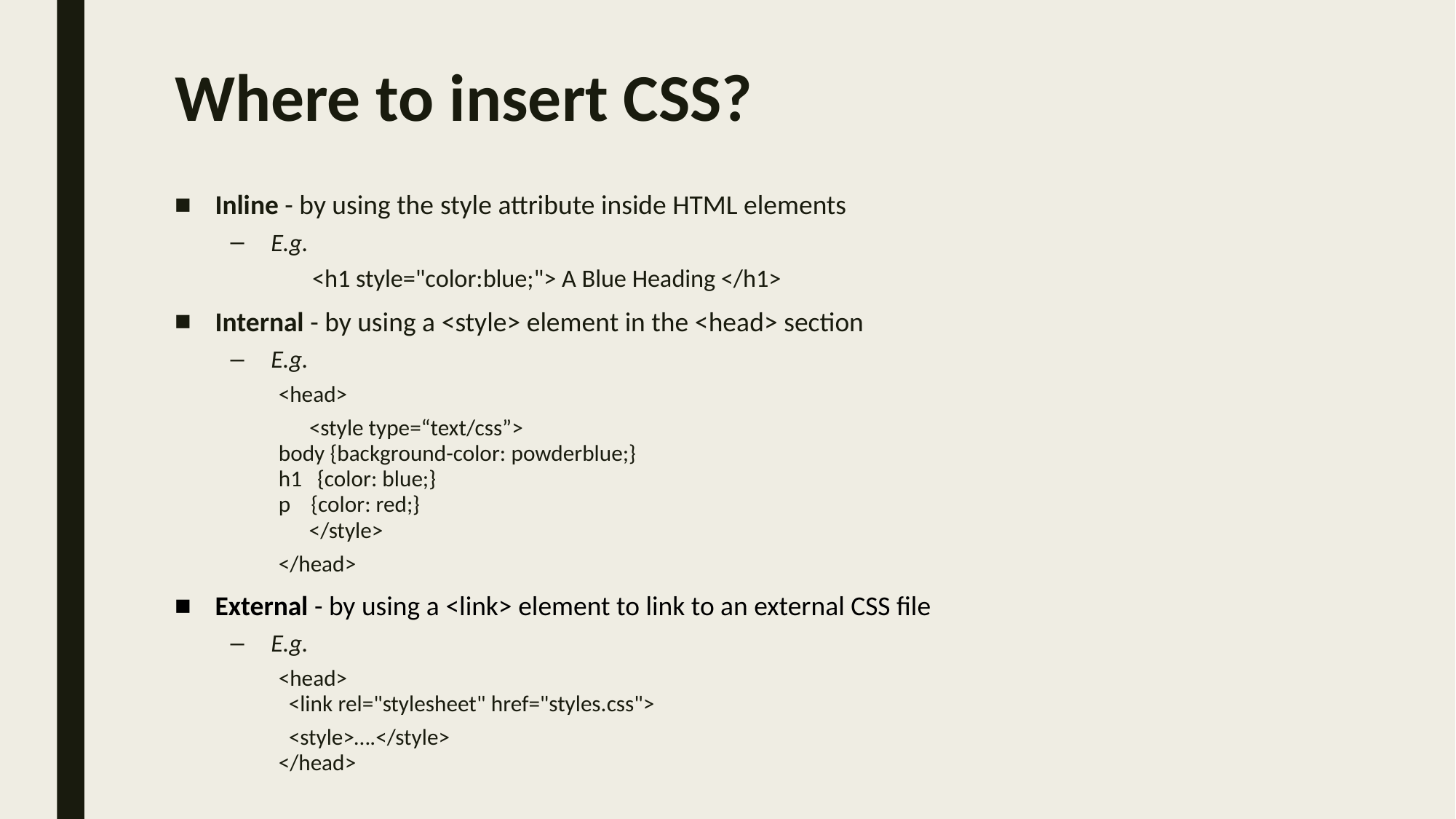

# Where to insert CSS?
Inline - by using the style attribute inside HTML elements
E.g.
	<h1 style="color:blue;"> A Blue Heading </h1>
Internal - by using a <style> element in the <head> section
E.g.
<head>
      <style type=“text/css”>
	body {background-color: powderblue;}
	h1   {color: blue;}
	p    {color: red;}
      </style>
</head>
External - by using a <link> element to link to an external CSS file
E.g.
<head>
  <link rel="stylesheet" href="styles.css">
  <style>….</style>
</head>